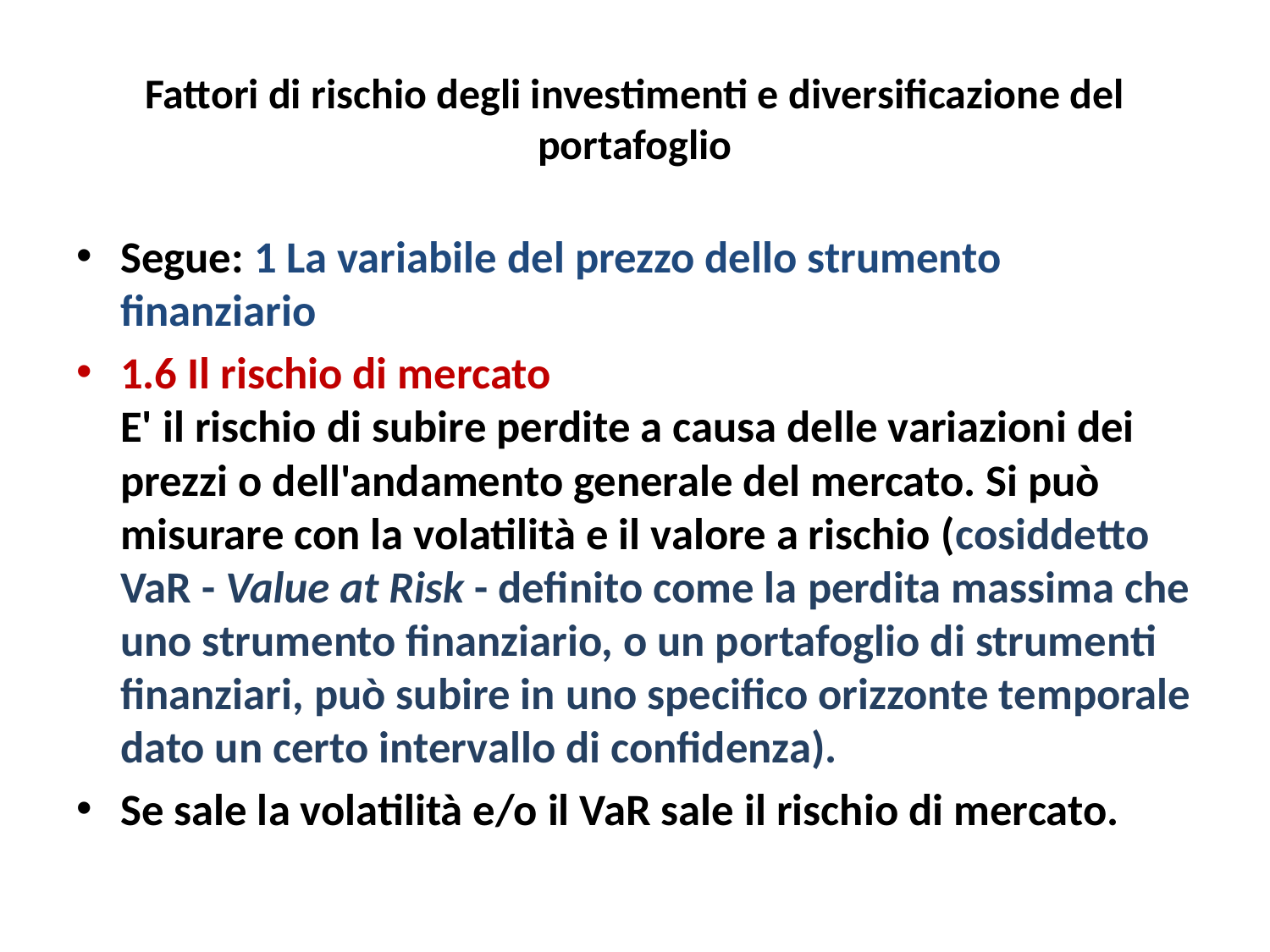

# Fattori di rischio degli investimenti e diversificazione del portafoglio
Segue: 1 La variabile del prezzo dello strumento finanziario
1.6 Il rischio di mercato
E' il rischio di subire perdite a causa delle variazioni dei prezzi o dell'andamento generale del mercato. Si può misurare con la volatilità e il valore a rischio (cosiddetto VaR - Value at Risk - definito come la perdita massima che uno strumento finanziario, o un portafoglio di strumenti finanziari, può subire in uno specifico orizzonte temporale dato un certo intervallo di confidenza).
Se sale la volatilità e/o il VaR sale il rischio di mercato.